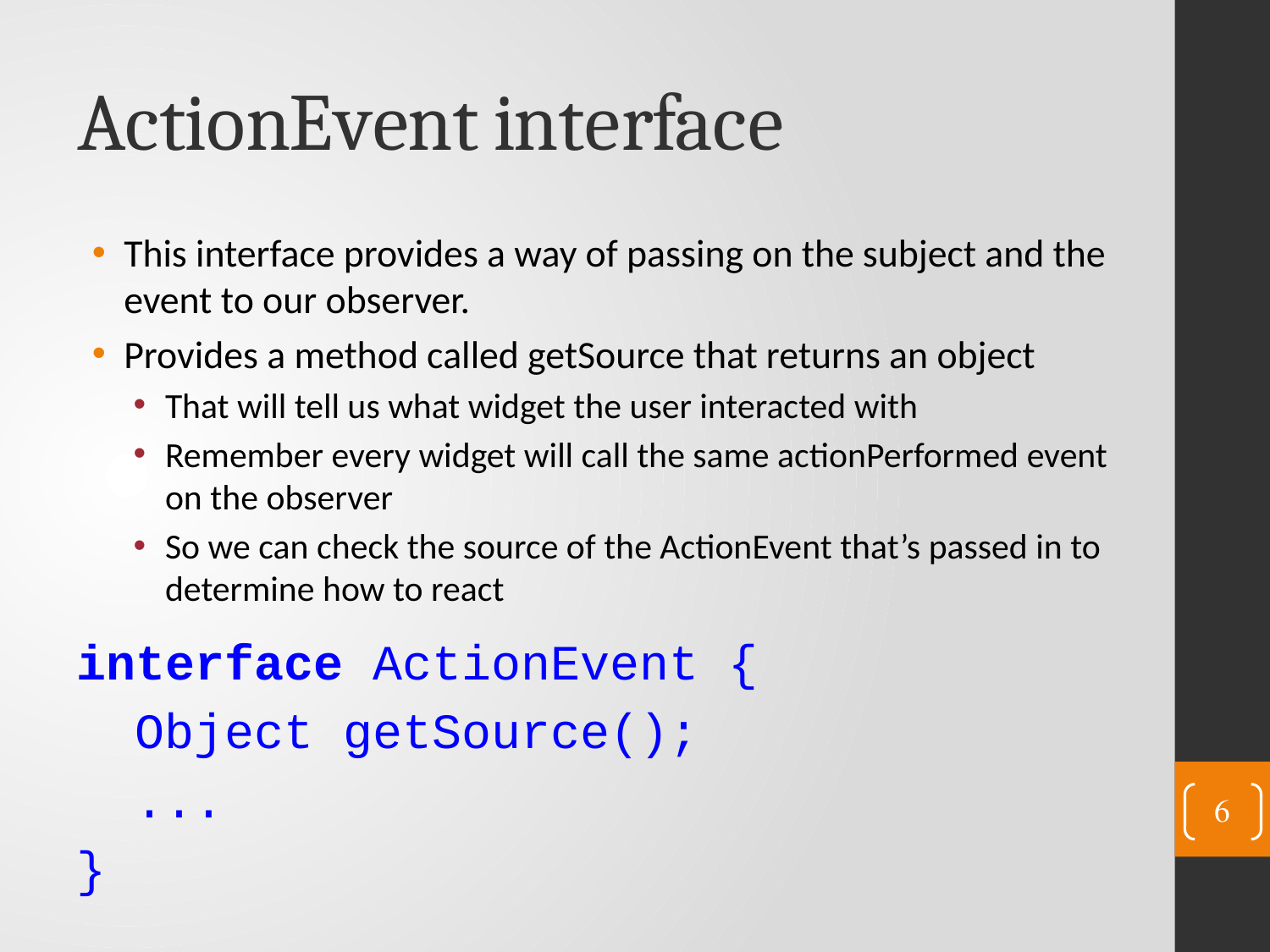

# ActionEvent interface
This interface provides a way of passing on the subject and the event to our observer.
Provides a method called getSource that returns an object
That will tell us what widget the user interacted with
Remember every widget will call the same actionPerformed event on the observer
So we can check the source of the ActionEvent that’s passed in to determine how to react

interface ActionEvent {
  Object getSource();
  ...
}
6